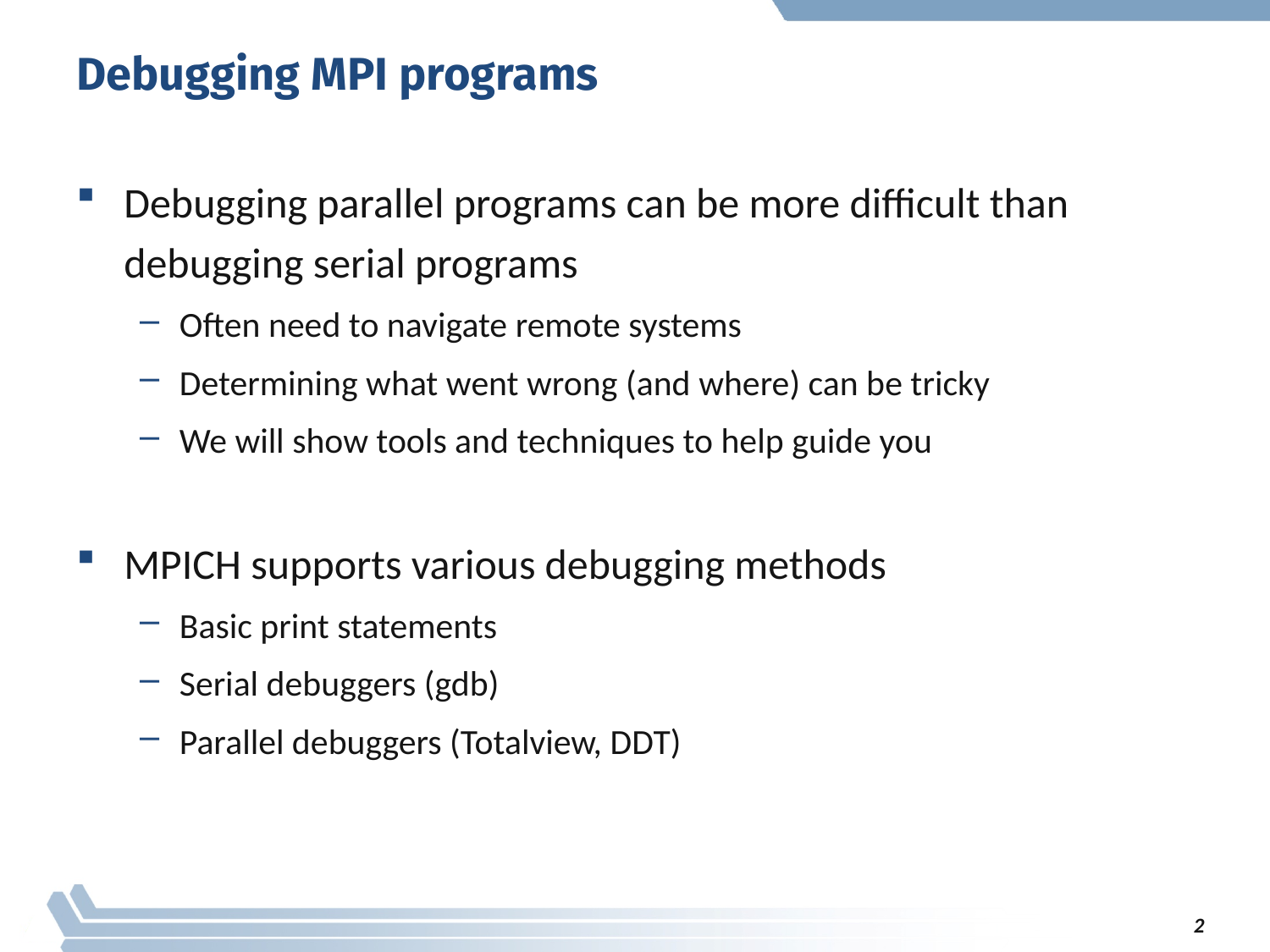

# Debugging MPI programs
Debugging parallel programs can be more difficult than debugging serial programs
Often need to navigate remote systems
Determining what went wrong (and where) can be tricky
We will show tools and techniques to help guide you

MPICH supports various debugging methods
Basic print statements
Serial debuggers (gdb)
Parallel debuggers (Totalview, DDT)
2